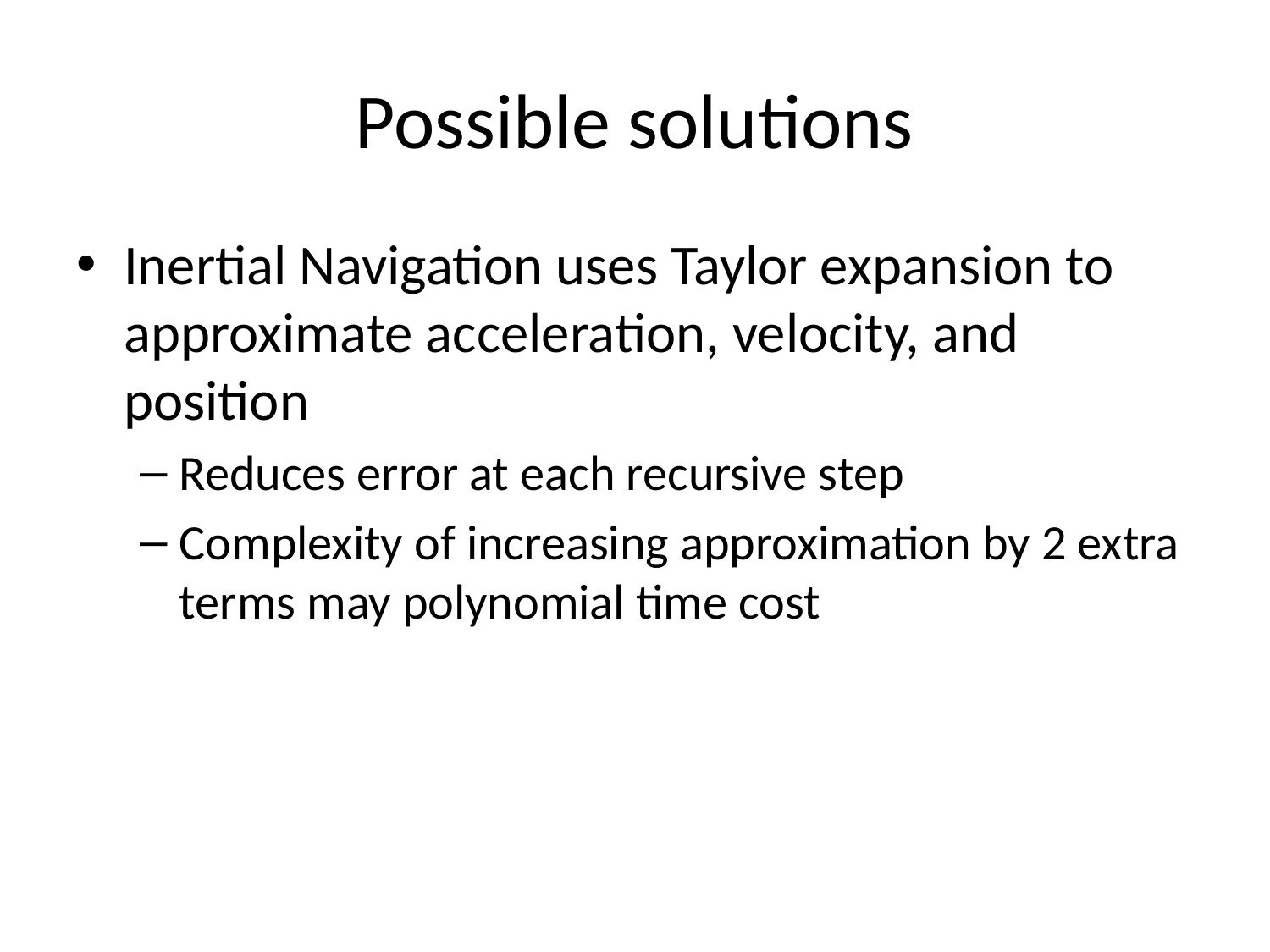

# Possible solutions
Inertial Navigation uses Taylor expansion to approximate acceleration, velocity, and position
Reduces error at each recursive step
Complexity of increasing approximation by 2 extra terms may polynomial time cost